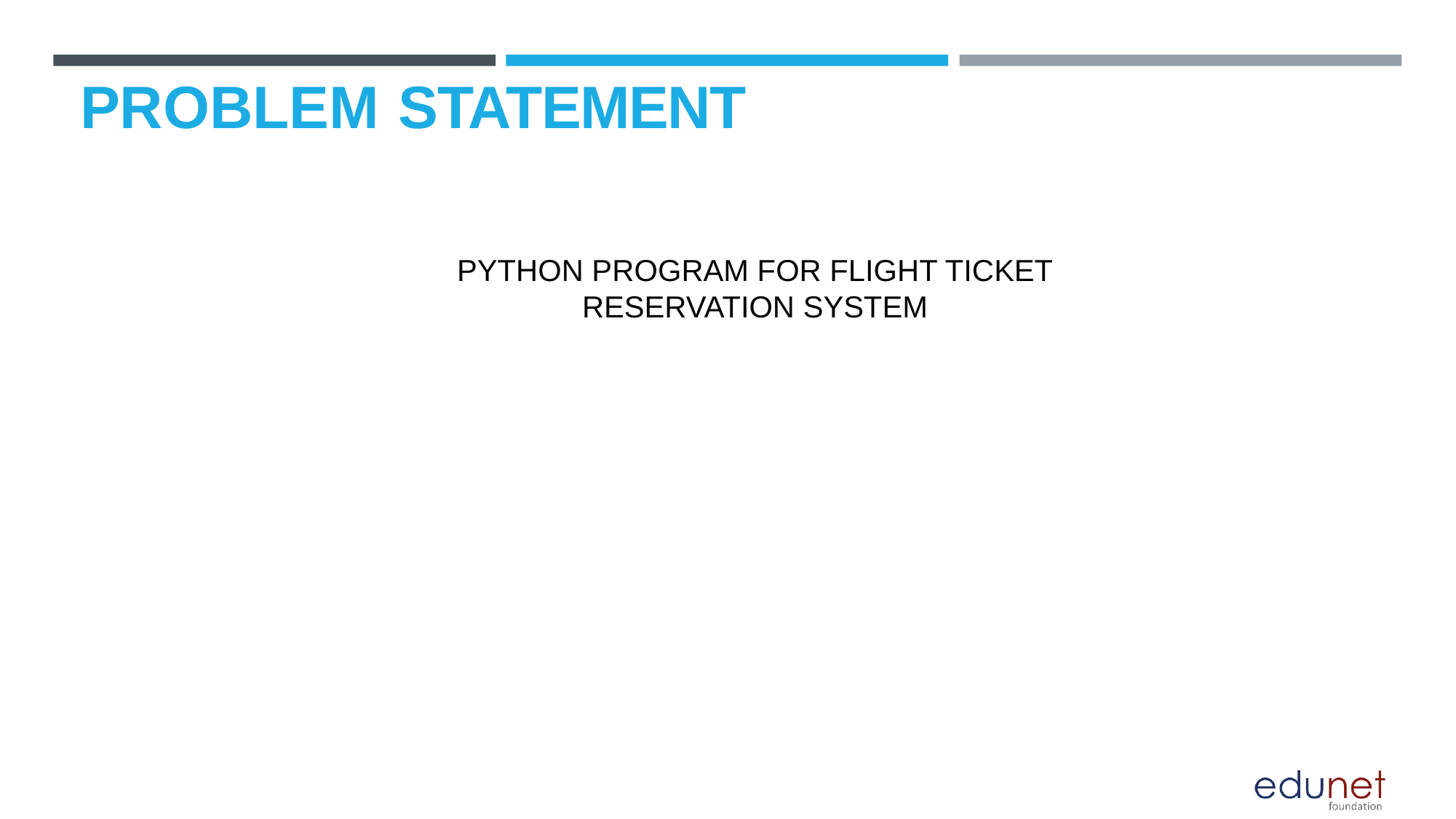

# PROBLEM STATEMENT
PYTHON PROGRAM FOR FLIGHT TICKET RESERVATION SYSTEM